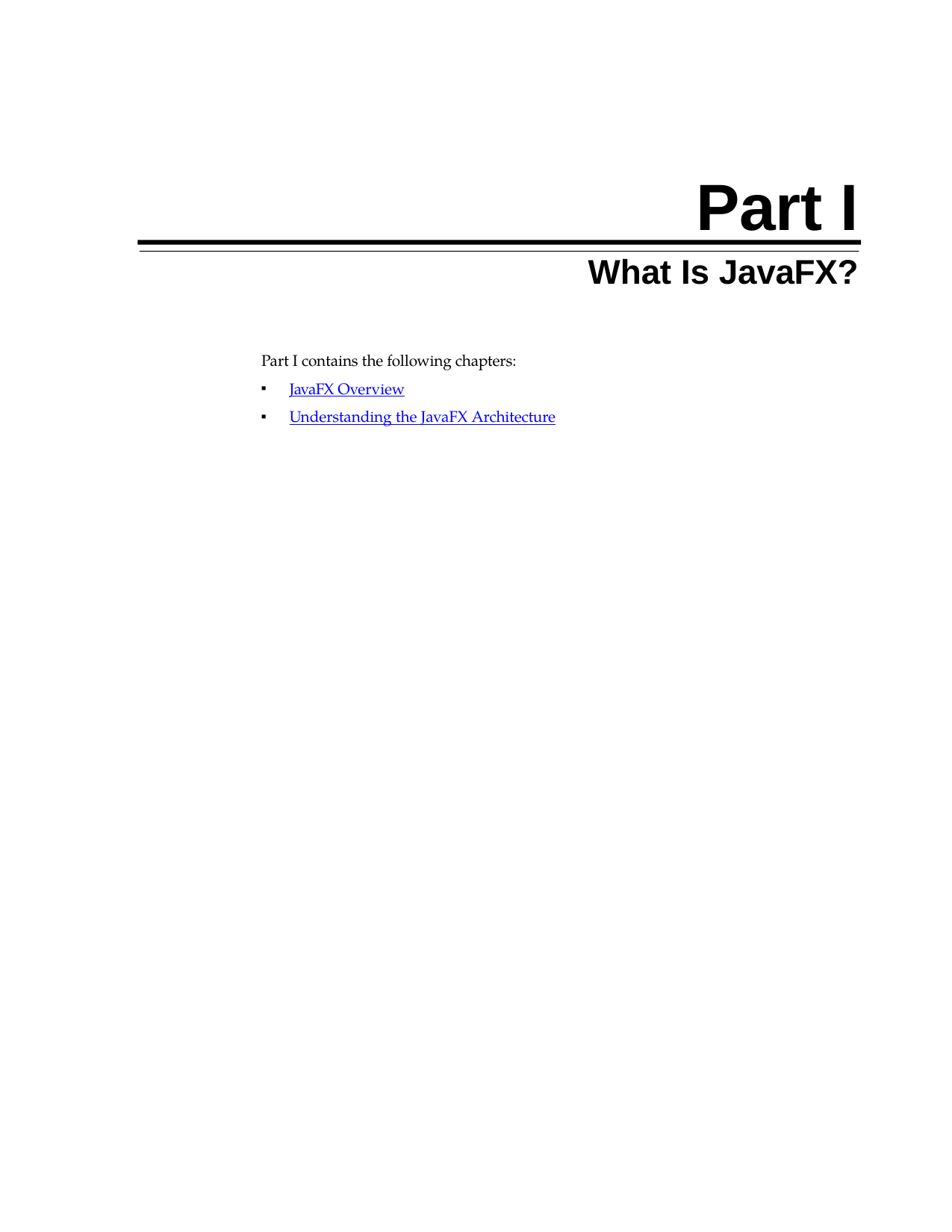

# Part I
What Is JavaFX?
Part I contains the following chapters:
JavaFX Overview
Understanding the JavaFX Architecture